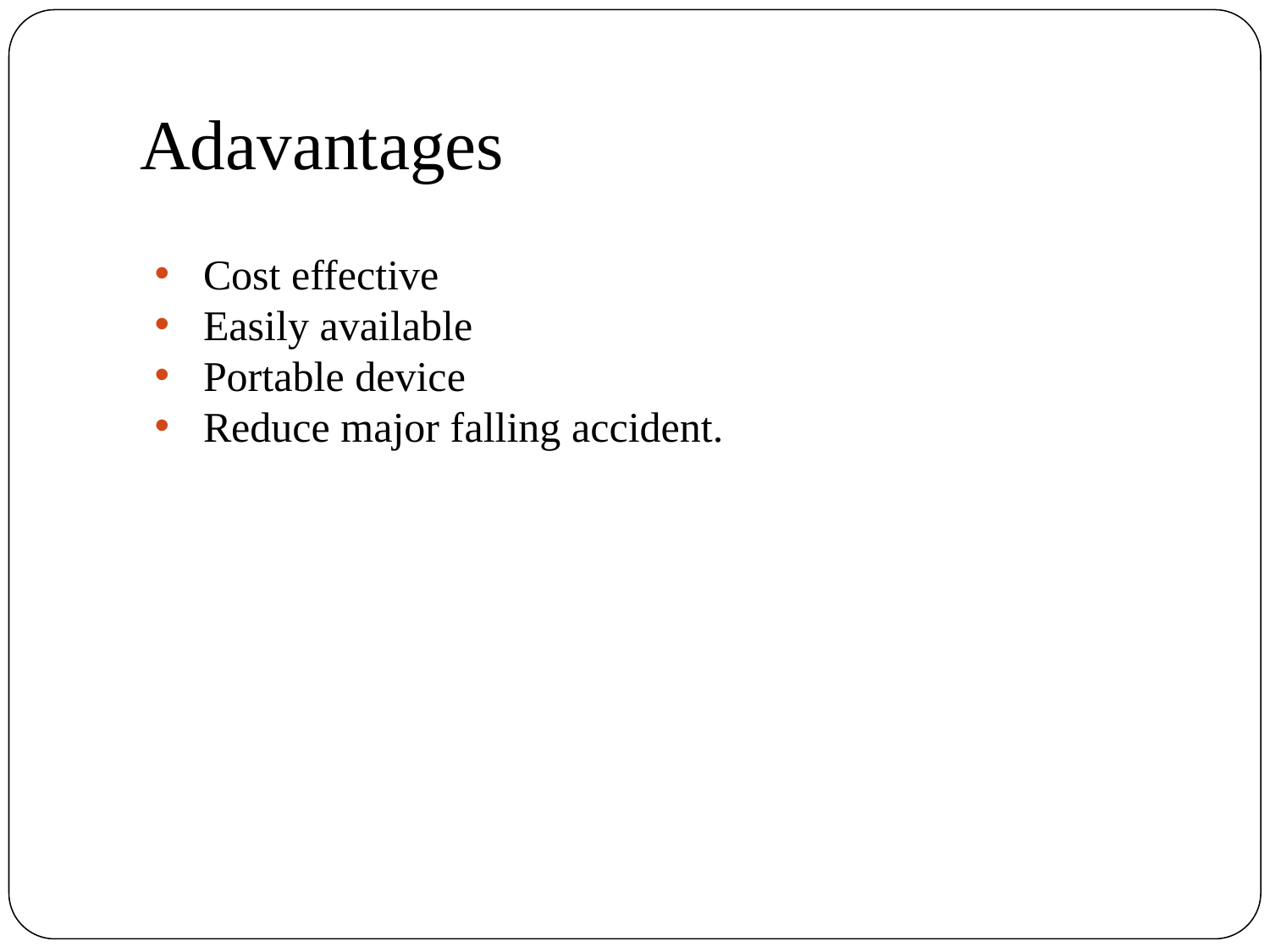

# Adavantages

Cost effective
Easily available
Portable device
Reduce major falling accident.